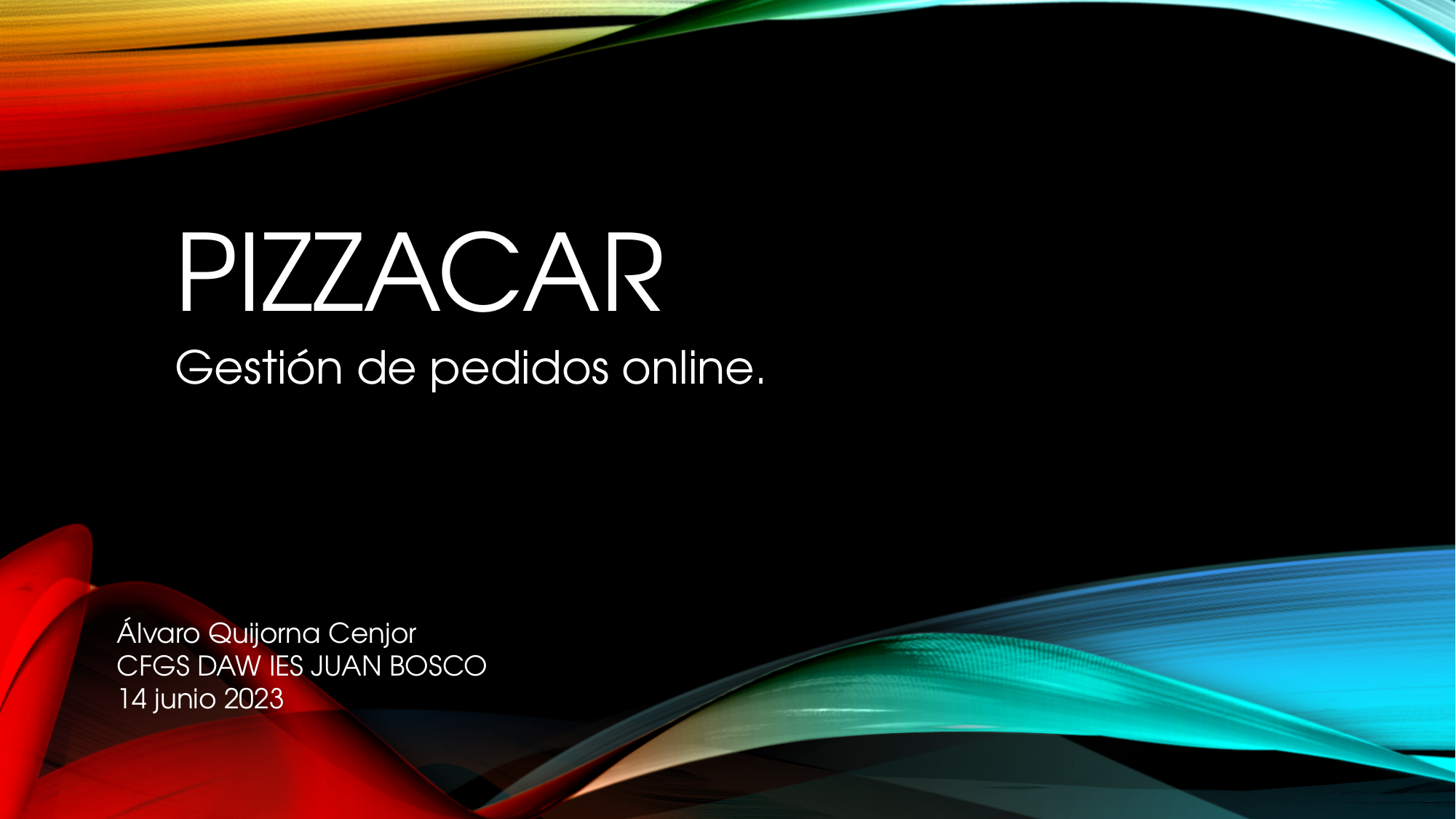

# Pizzacar
Gestión de pedidos online.
Álvaro Quijorna Cenjor
CFGS DAW IES JUAN BOSCO
14 junio 2023